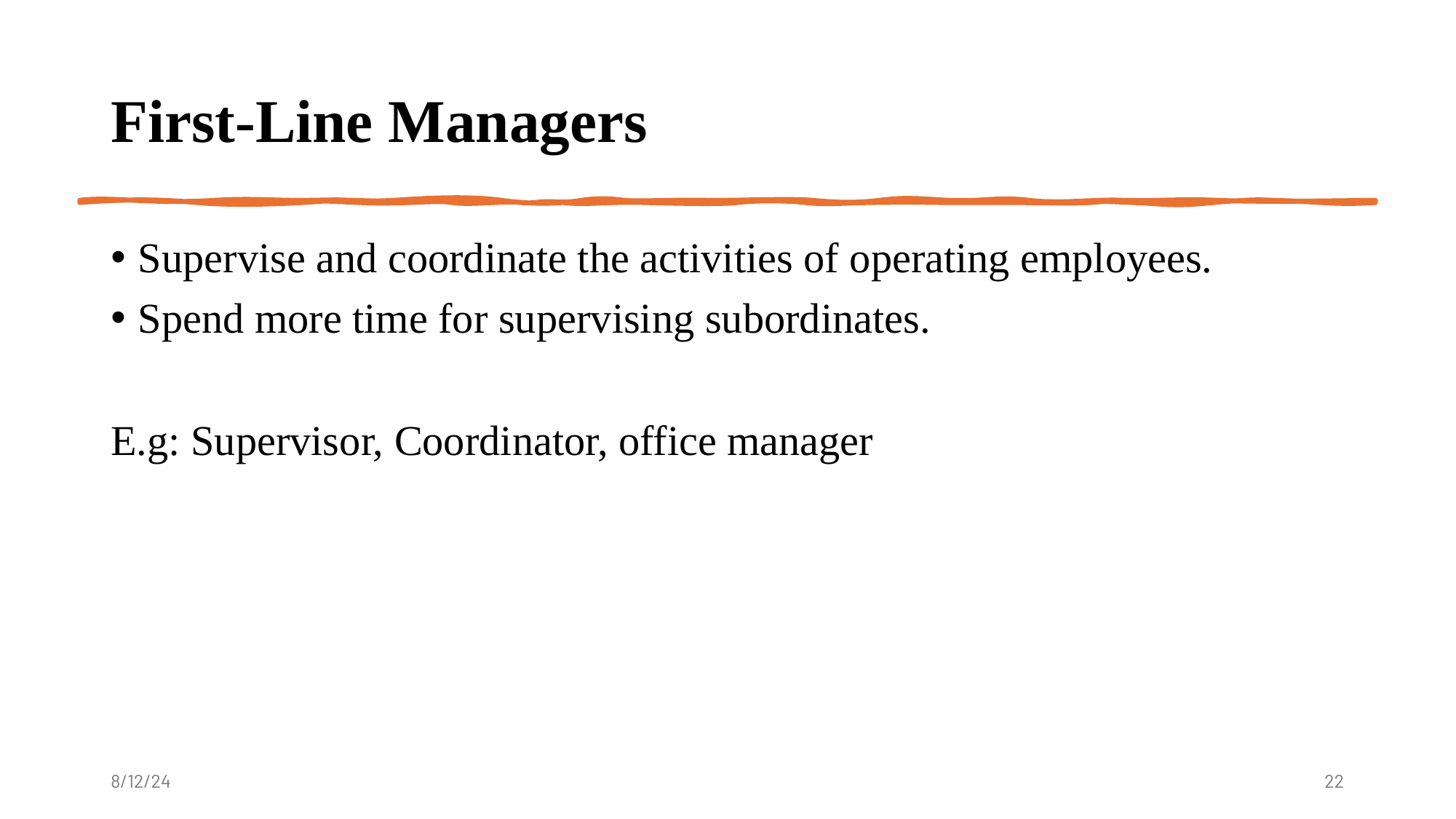

# First-Line Managers

Supervise and coordinate the activities of operating employees.
Spend more time for supervising subordinates.

E.g: Supervisor, Coordinator, office manager
8/12/24
22